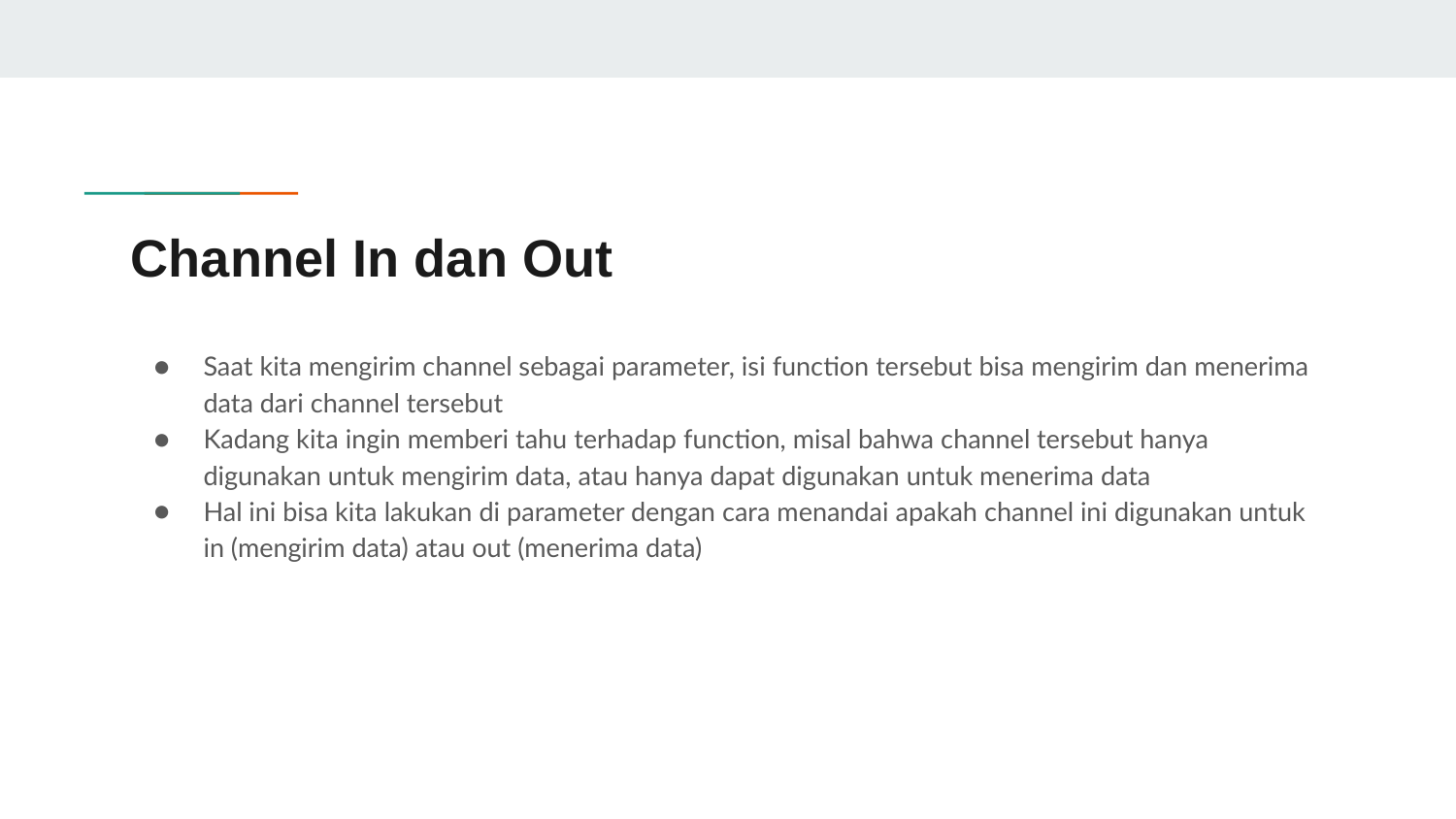

# Channel In dan Out
Saat kita mengirim channel sebagai parameter, isi function tersebut bisa mengirim dan menerima data dari channel tersebut
Kadang kita ingin memberi tahu terhadap function, misal bahwa channel tersebut hanya digunakan untuk mengirim data, atau hanya dapat digunakan untuk menerima data
Hal ini bisa kita lakukan di parameter dengan cara menandai apakah channel ini digunakan untuk in (mengirim data) atau out (menerima data)